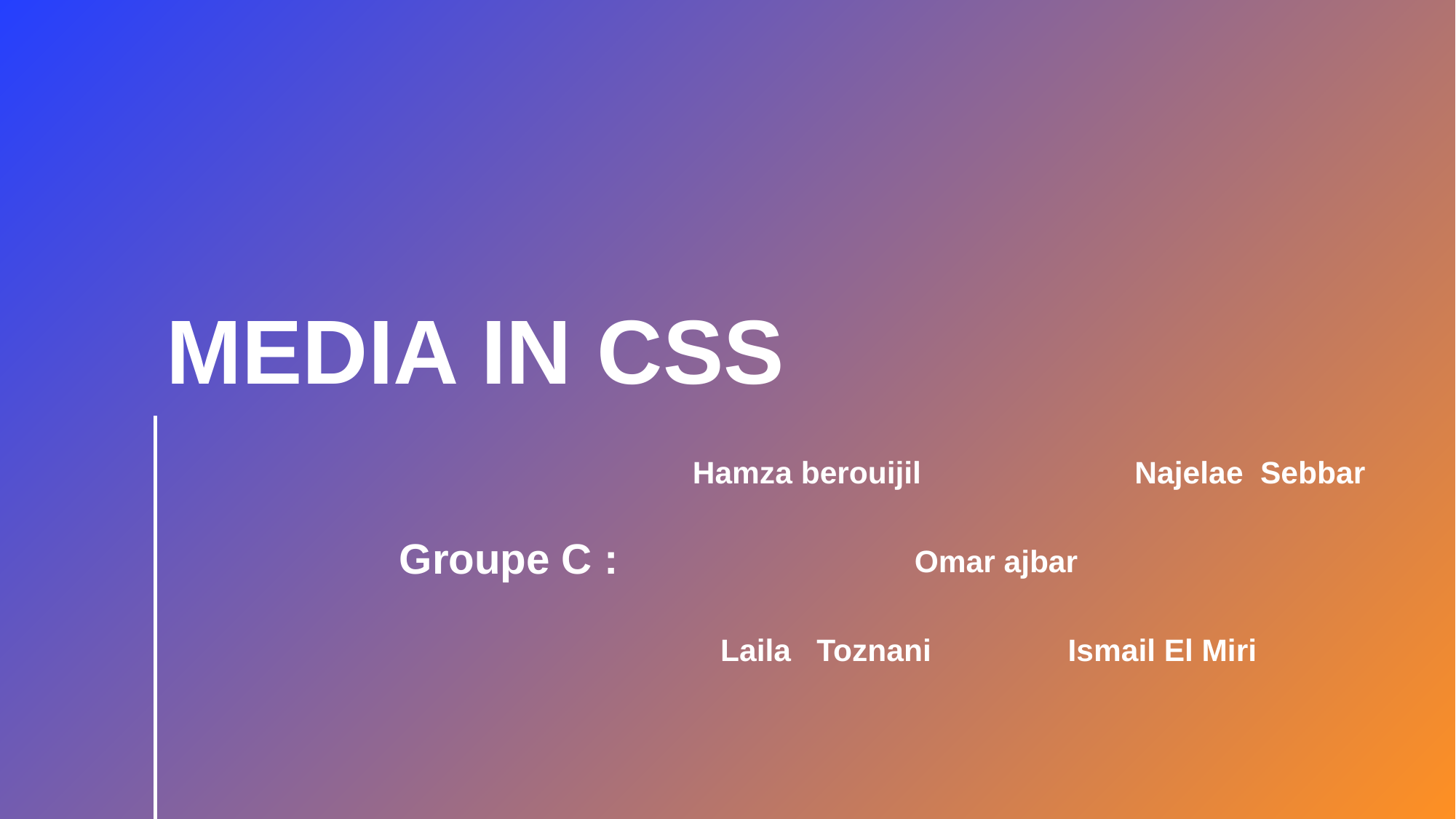

# Media in CSS
Hamza berouijil                         Najelae  Sebbar

Omar ajbar

Laila   Toznani                Ismail El Miri

Groupe C :